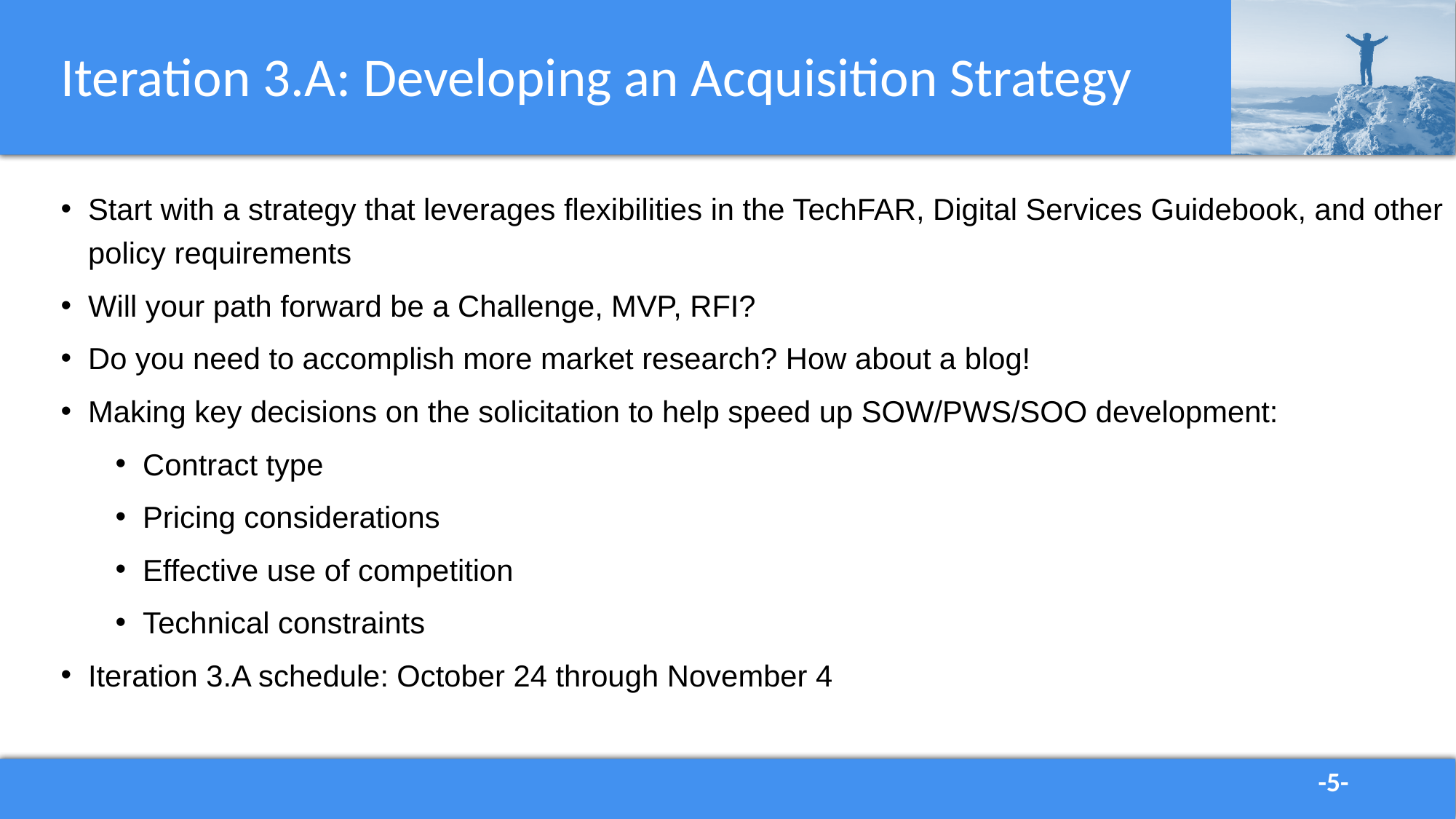

# Iteration 3.A: Developing an Acquisition Strategy
Start with a strategy that leverages flexibilities in the TechFAR, Digital Services Guidebook, and other policy requirements
Will your path forward be a Challenge, MVP, RFI?
Do you need to accomplish more market research? How about a blog!
Making key decisions on the solicitation to help speed up SOW/PWS/SOO development:
Contract type
Pricing considerations
Effective use of competition
Technical constraints
Iteration 3.A schedule: October 24 through November 4